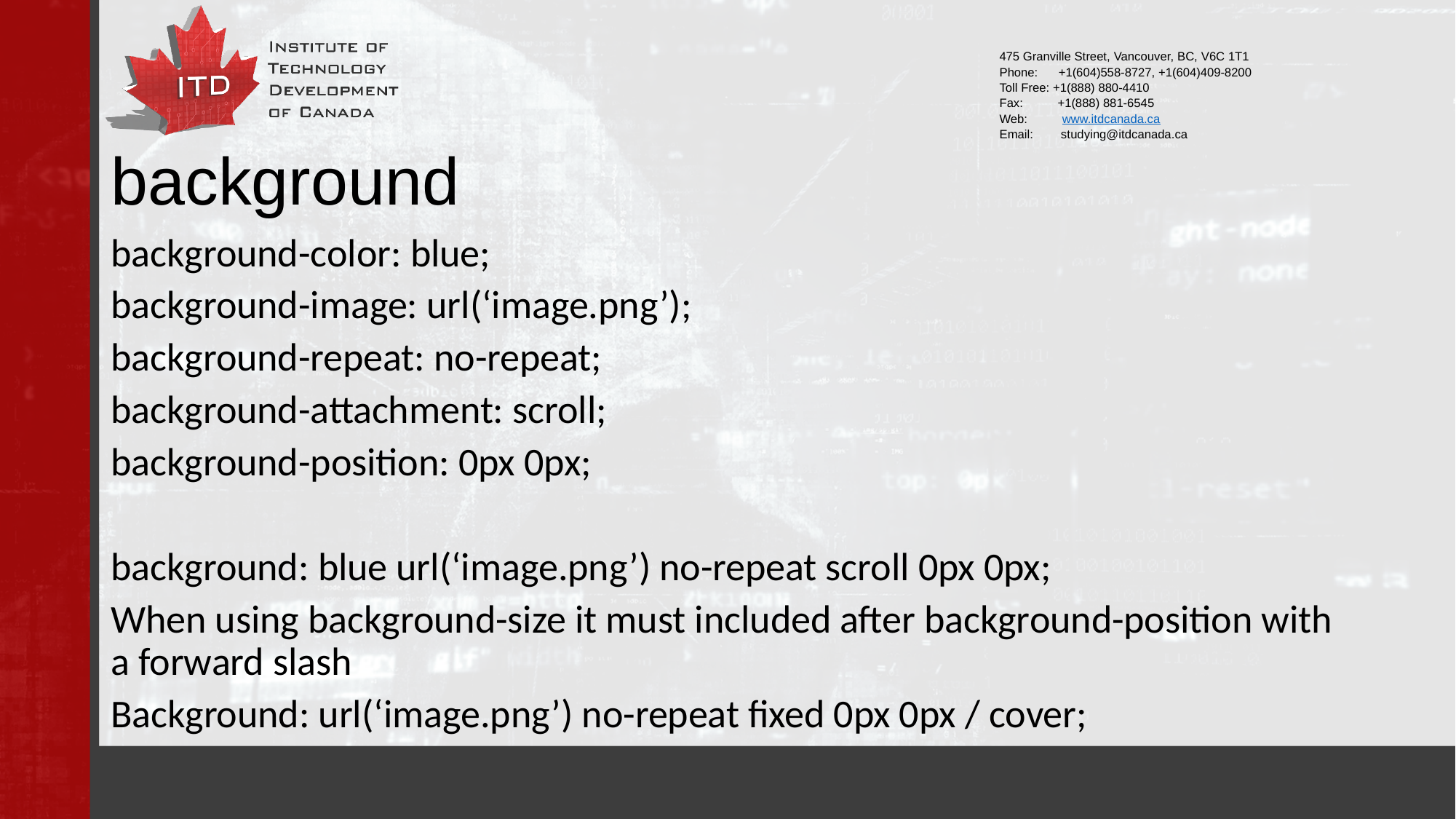

# background
background-color: blue;
background-image: url(‘image.png’);
background-repeat: no-repeat;
background-attachment: scroll;
background-position: 0px 0px;

background: blue url(‘image.png’) no-repeat scroll 0px 0px;
When using background-size it must included after background-position with a forward slash
Background: url(‘image.png’) no-repeat fixed 0px 0px / cover;